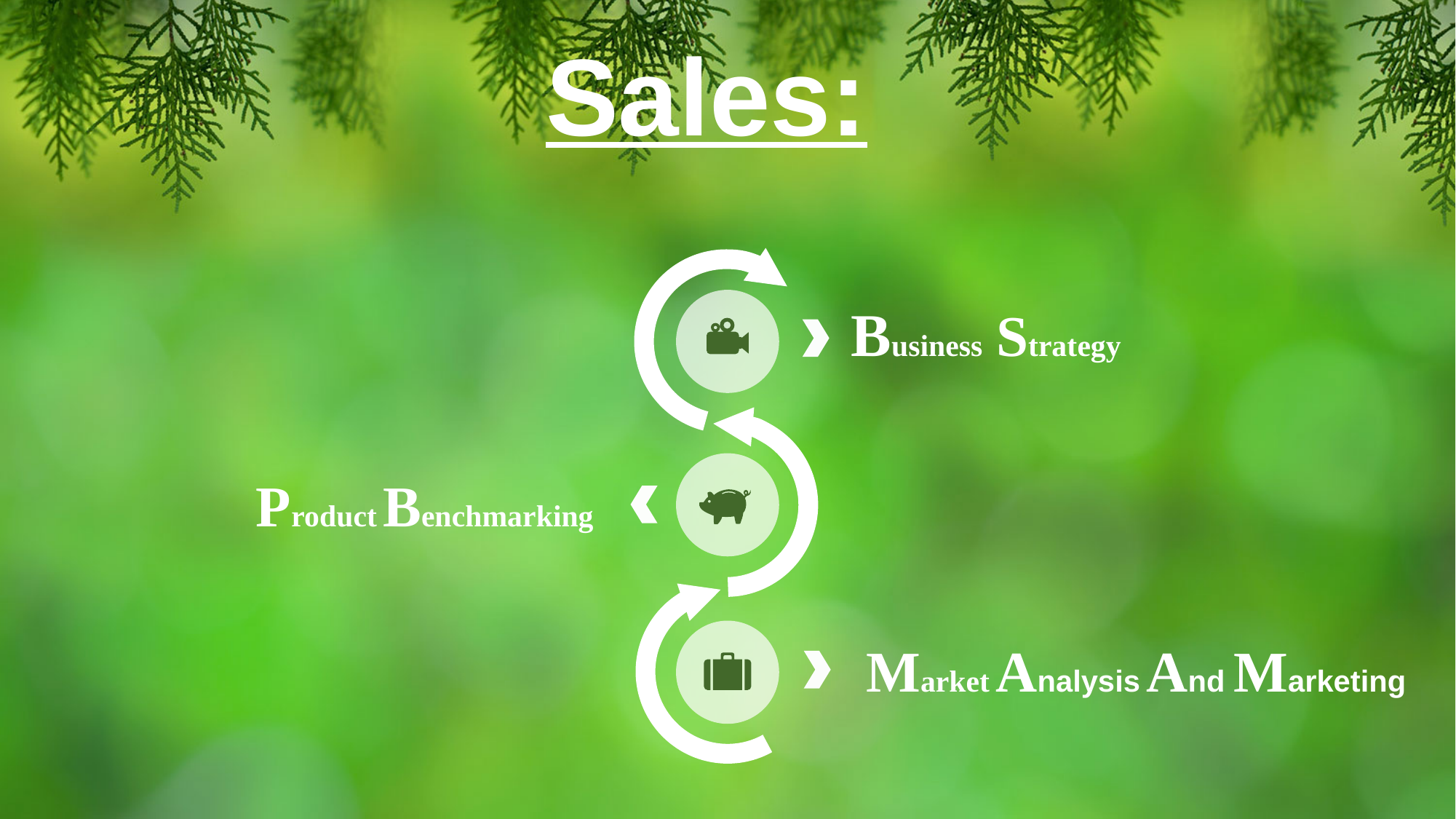

Sales:

Business Strategy

Product Benchmarking

Market Analysis And Marketing